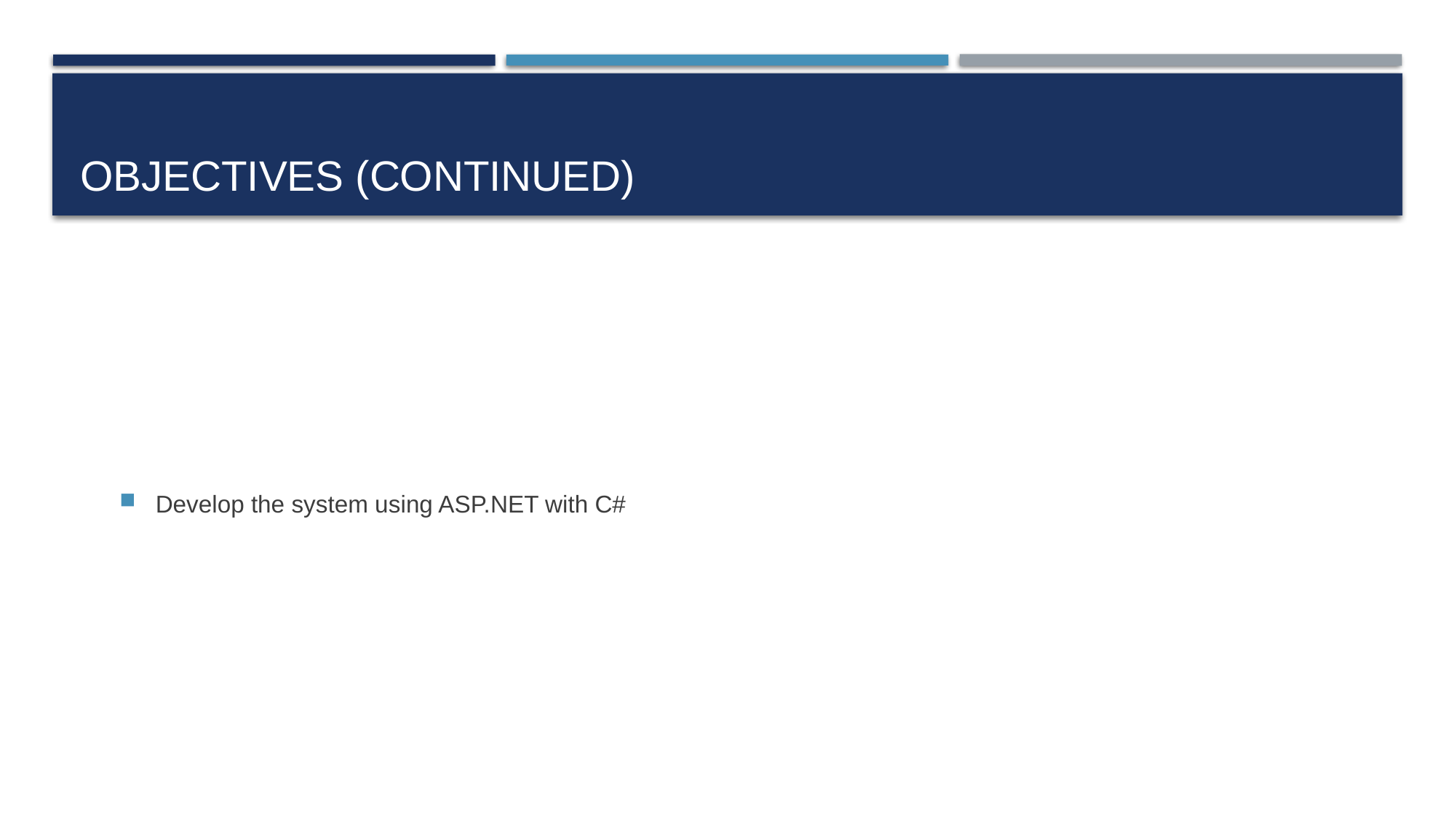

# Objectives (Continued)

Develop the system using ASP.NET with C#